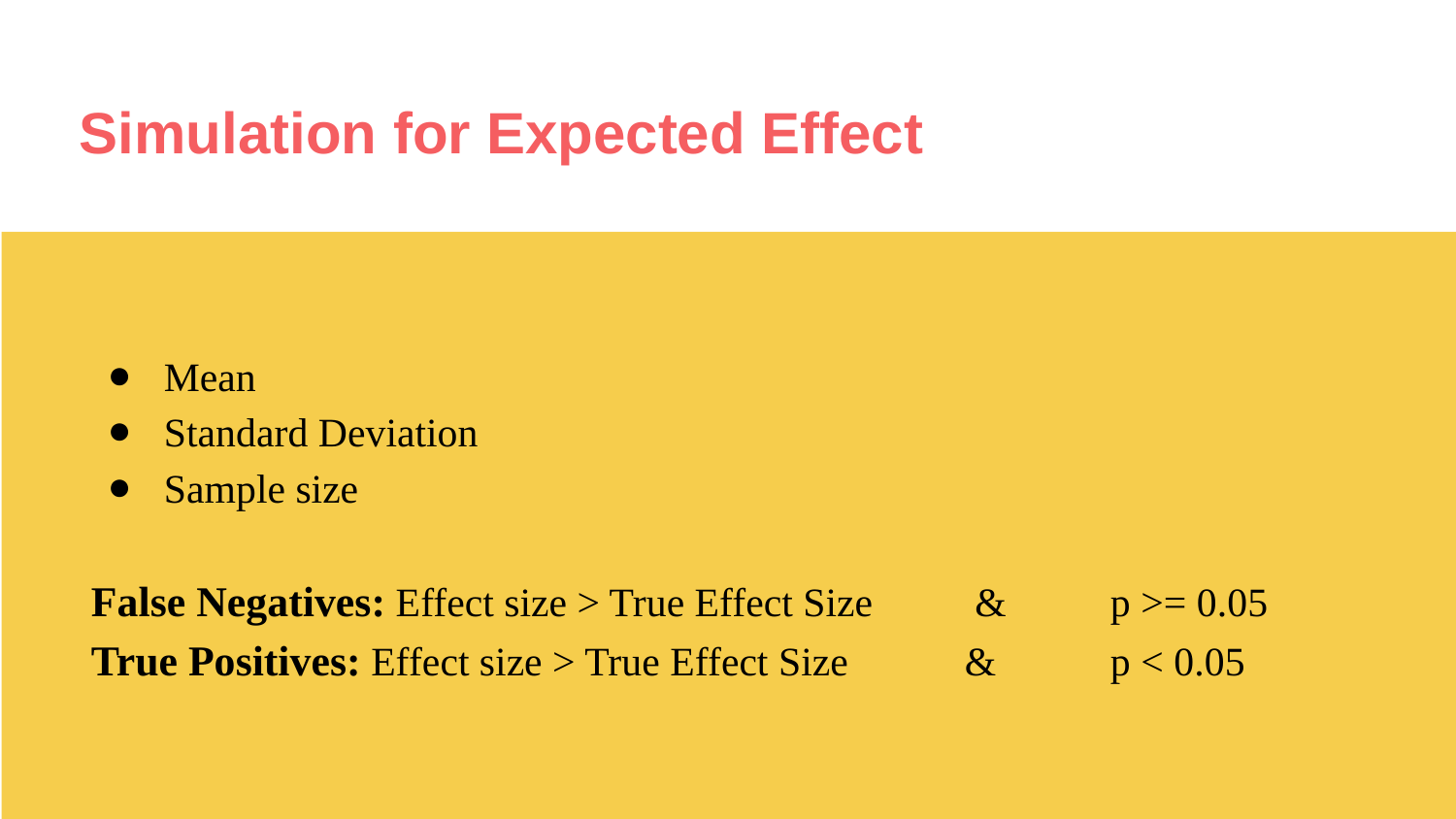

# Simulation for Expected Effect

Mean
Standard Deviation
Sample size

False Negatives: Effect size > True Effect Size	 &	p >= 0.05
True Positives: Effect size > True Effect Size	&	p < 0.05